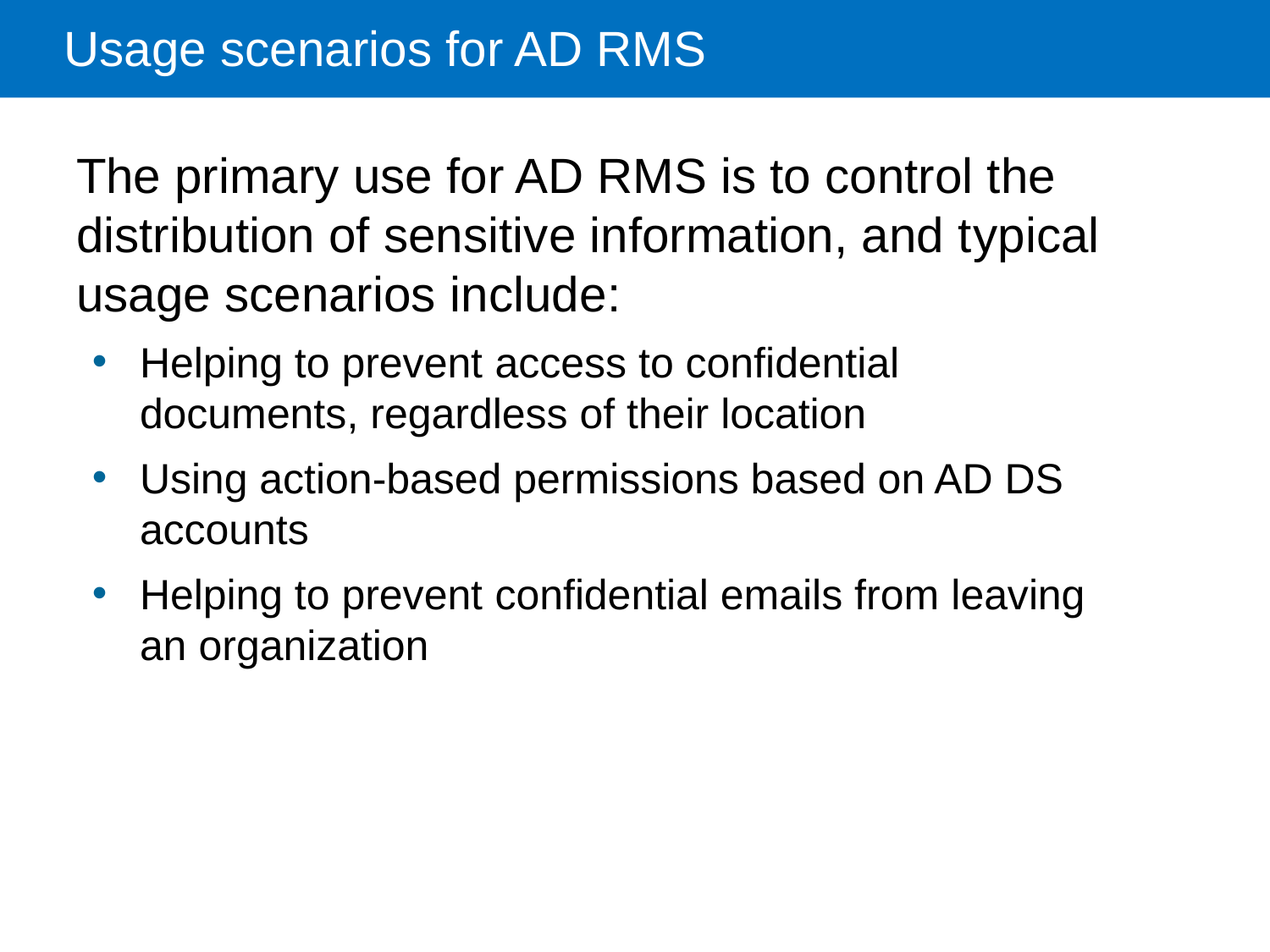

# Usage scenarios for AD RMS
The primary use for AD RMS is to control the distribution of sensitive information, and typical usage scenarios include:
Helping to prevent access to confidential documents, regardless of their location
Using action-based permissions based on AD DS accounts
Helping to prevent confidential emails from leaving an organization